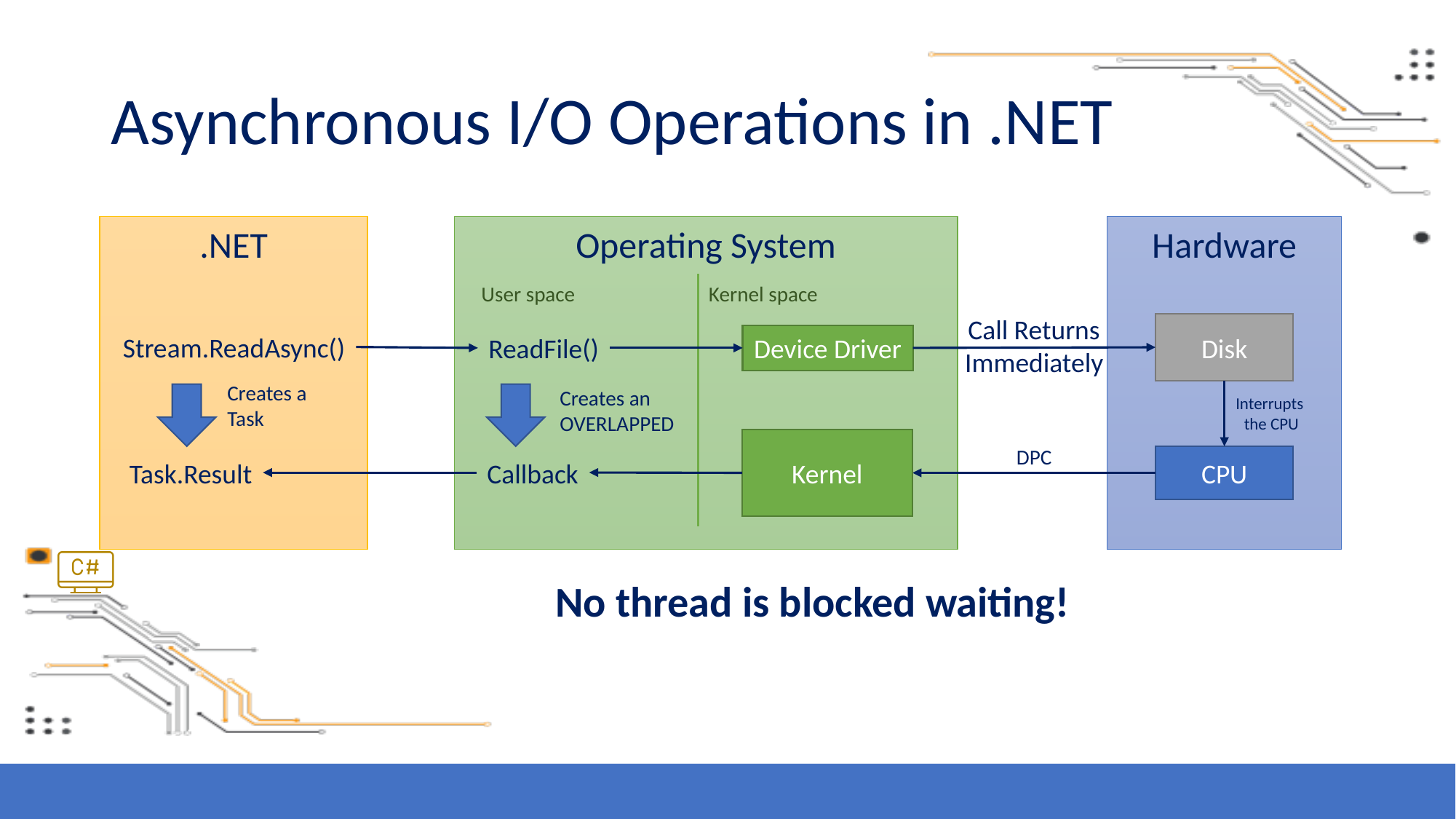

# Asynchronous I/O Operations in .NET
.NET
Operating System
Hardware

User space
Kernel space
Call Returns
Immediately
Disk
Stream.ReadAsync()
Device Driver
ReadFile()
Creates a
Task
Creates an
OVERLAPPED

Interrupts
the CPU
Kernel
DPC
CPU
Task.Result
Callback
No thread is blocked waiting!